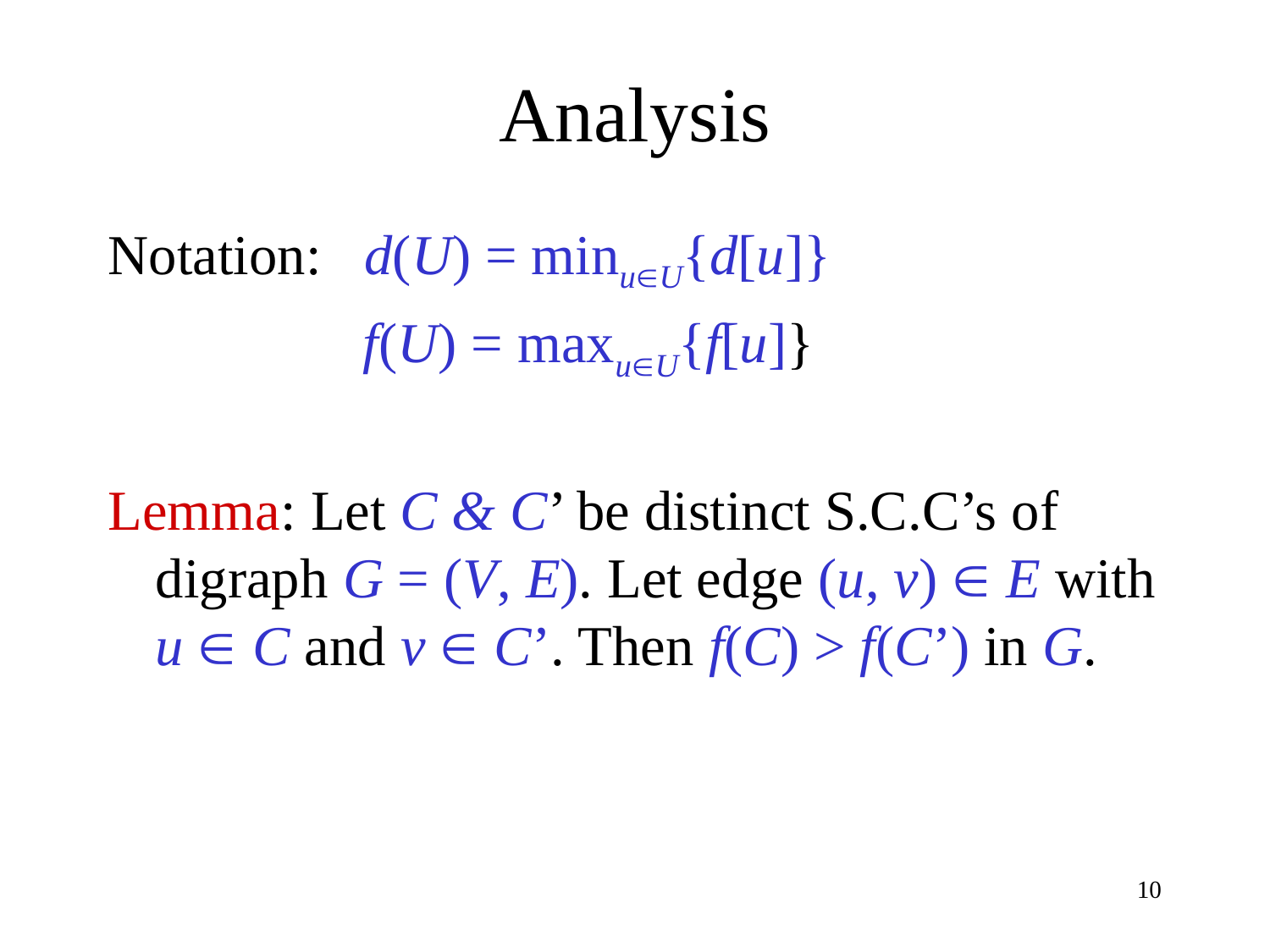

# Analysis
Notation:   d(U) = minu∈U{d[u]}
                  f(U) = maxu∈U{f[u]}

Lemma: Let C & C’ be distinct S.C.C’s of digraph G = (V, E). Let edge (u, v) ∈ E with u ∈ C and v ∈ C’. Then f(C) > f(C’) in G.
10